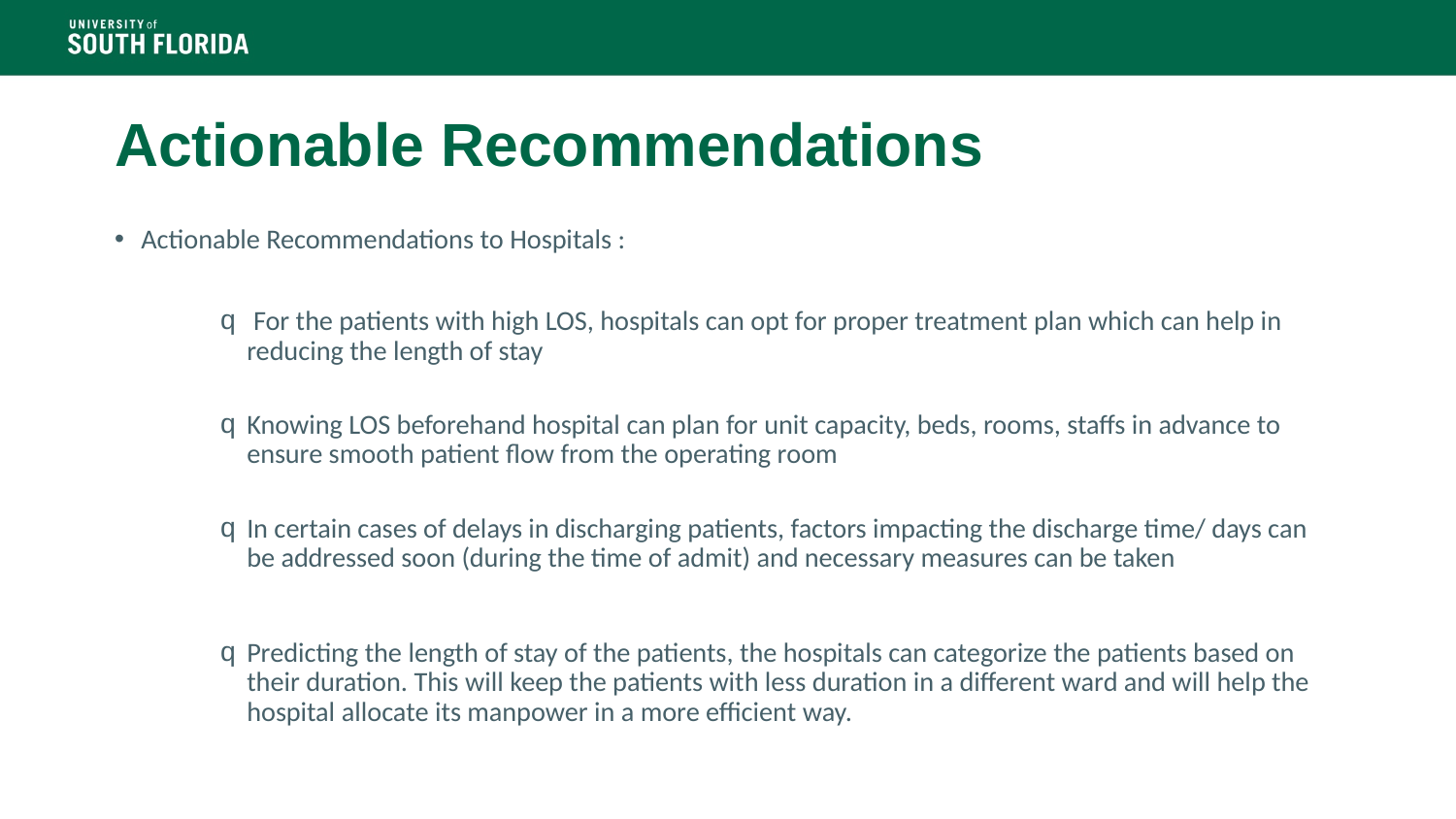

# Actionable Recommendations
Actionable Recommendations to Hospitals :

 For the patients with high LOS, hospitals can opt for proper treatment plan which can help in reducing the length of stay

Knowing LOS beforehand hospital can plan for unit capacity, beds, rooms, staffs in advance to ensure smooth patient flow from the operating room

In certain cases of delays in discharging patients, factors impacting the discharge time/ days can be addressed soon (during the time of admit) and necessary measures can be taken

Predicting the length of stay of the patients, the hospitals can categorize the patients based on their duration. This will keep the patients with less duration in a different ward and will help the hospital allocate its manpower in a more efficient way.